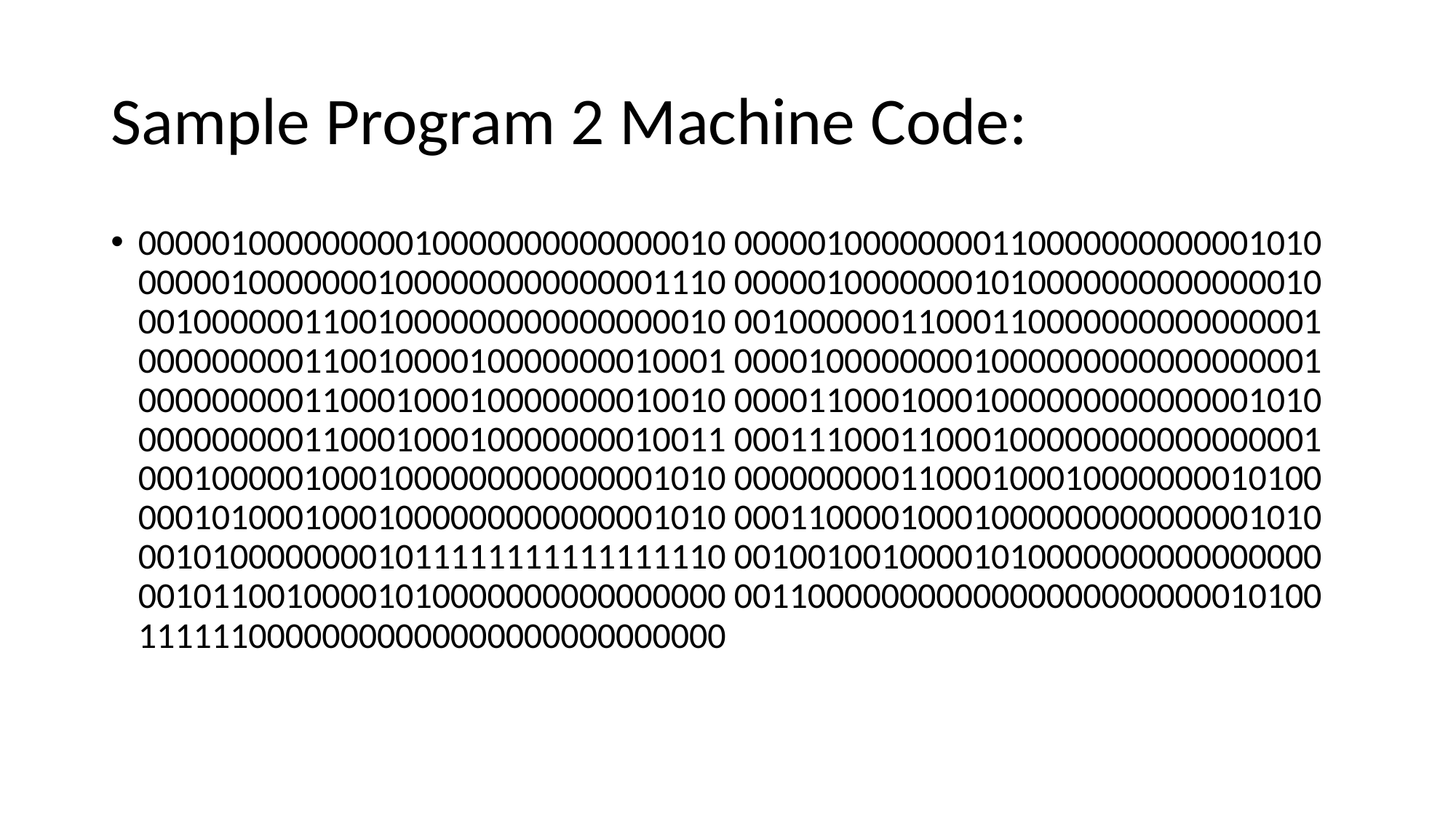

# Sample Program 2 Machine Code:
00000100000000010000000000000010 00000100000000110000000000001010 00000100000001000000000000001110 00000100000001010000000000000010 00100000011001000000000000000010 00100000011000110000000000000001 00000000011001000010000000010001 00001000000001000000000000000001 00000000011000100010000000010010 00001100010001000000000000001010 00000000011000100010000000010011 00011100011000100000000000000001 00010000010001000000000000001010 00000000011000100010000000010100 00010100010001000000000000001010 00011000010001000000000000001010 00101000000001011111111111111110 00100100100001010000000000000000 00101100100001010000000000000000 00110000000000000000000000010100 11111100000000000000000000000000